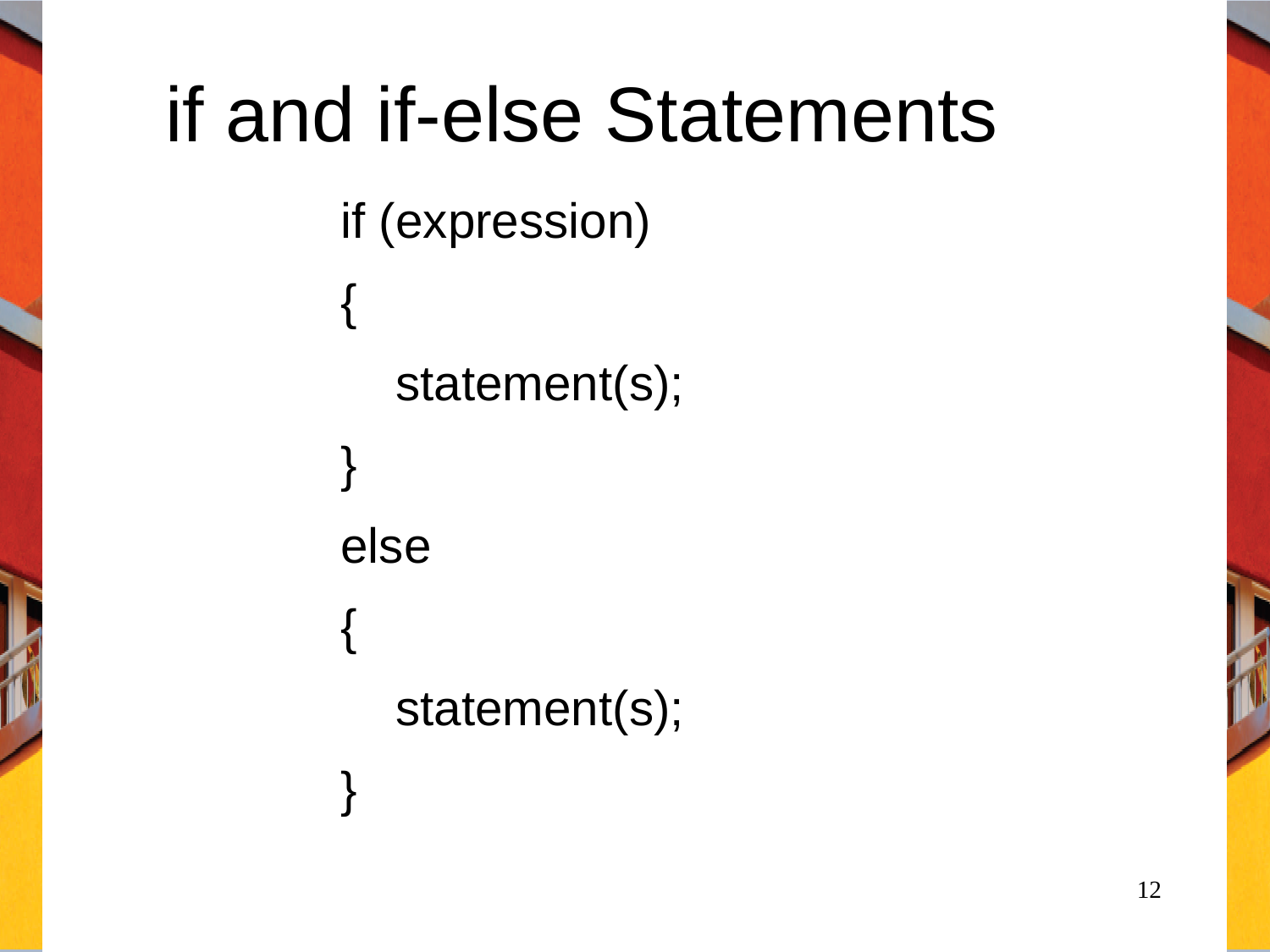

# if and if-else Statements
if (expression)
{
    statement(s);
}
else
{
    statement(s);
}
12